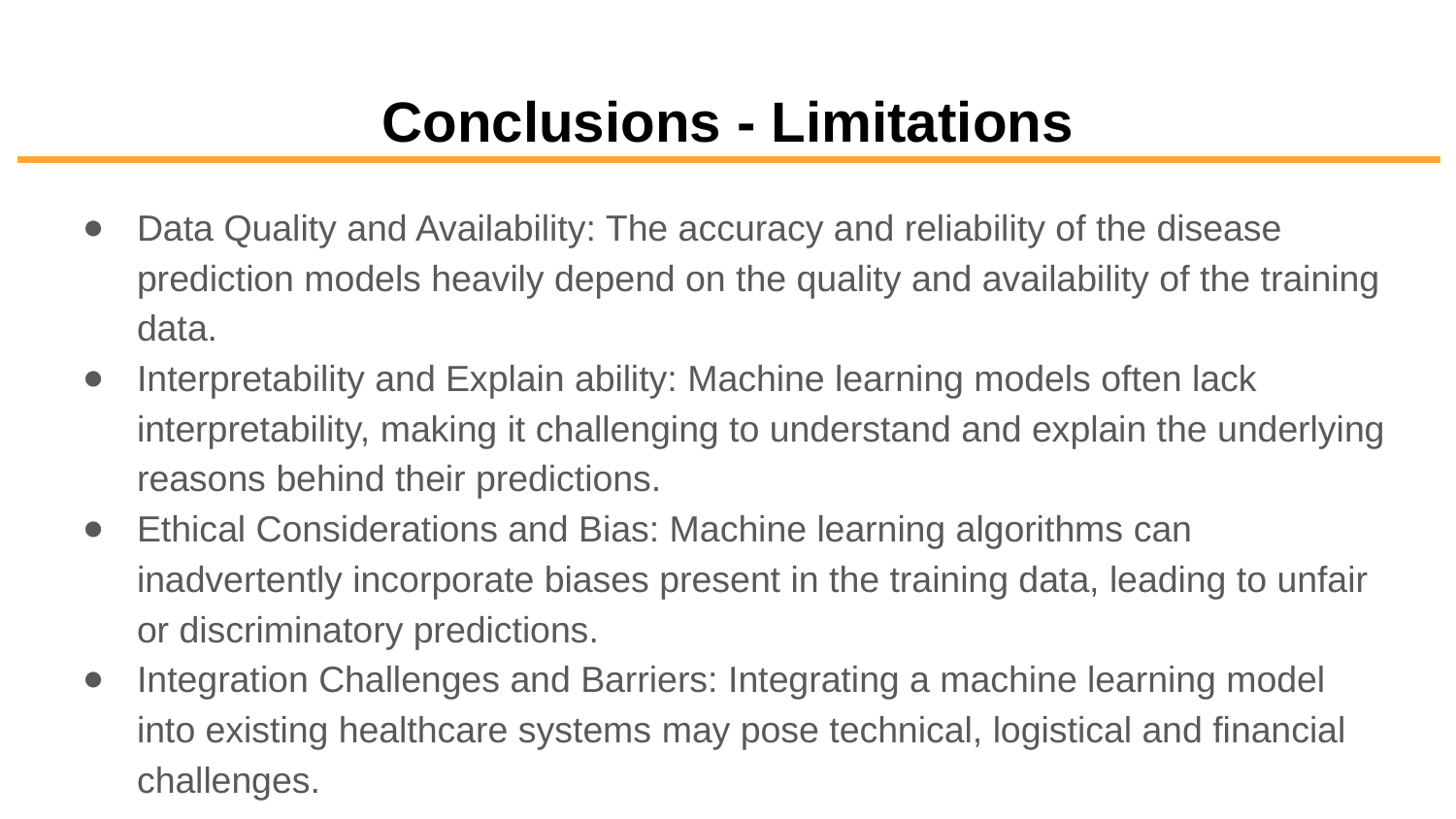

# Conclusions - Limitations
Data Quality and Availability: The accuracy and reliability of the disease prediction models heavily depend on the quality and availability of the training data.
Interpretability and Explain ability: Machine learning models often lack interpretability, making it challenging to understand and explain the underlying reasons behind their predictions.
Ethical Considerations and Bias: Machine learning algorithms can inadvertently incorporate biases present in the training data, leading to unfair or discriminatory predictions.
Integration Challenges and Barriers: Integrating a machine learning model into existing healthcare systems may pose technical, logistical and financial challenges.